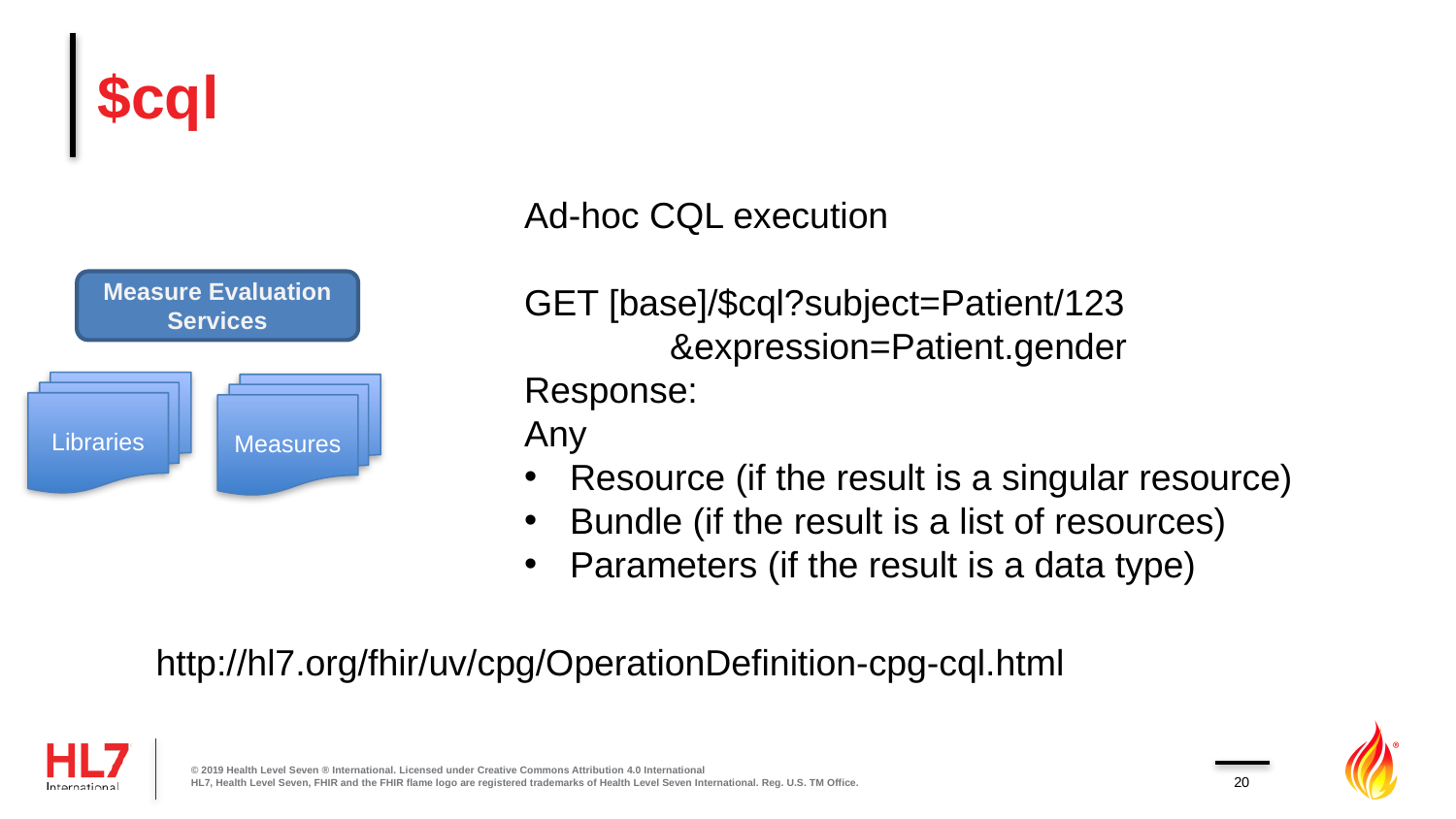

# $cql
Ad-hoc CQL execution

GET [base]/$cql?subject=Patient/123
	&expression=Patient.gender
Response:
Any
Resource (if the result is a singular resource)
Bundle (if the result is a list of resources)
Parameters (if the result is a data type)

Measure Evaluation Services
Libraries
Measures
http://hl7.org/fhir/uv/cpg/OperationDefinition-cpg-cql.html
© 2019 Health Level Seven ® International. Licensed under Creative Commons Attribution 4.0 International
HL7, Health Level Seven, FHIR and the FHIR flame logo are registered trademarks of Health Level Seven International. Reg. U.S. TM Office.
20